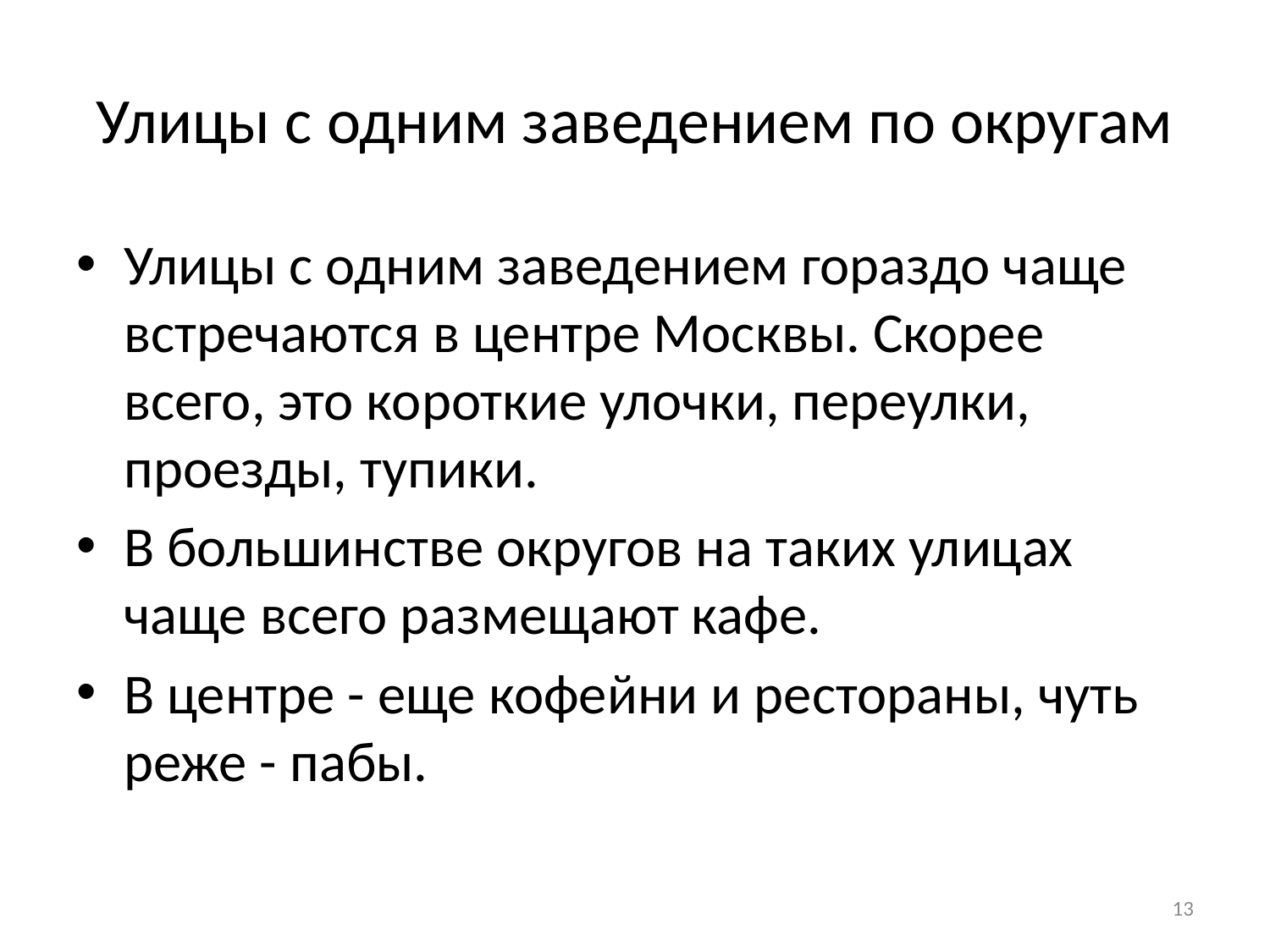

# Улицы с одним заведением по округам
Улицы с одним заведением гораздо чаще встречаются в центре Москвы. Скорее всего, это короткие улочки, переулки, проезды, тупики.
В большинстве округов на таких улицах чаще всего размещают кафе.
В центре - еще кофейни и рестораны, чуть реже - пабы.
13